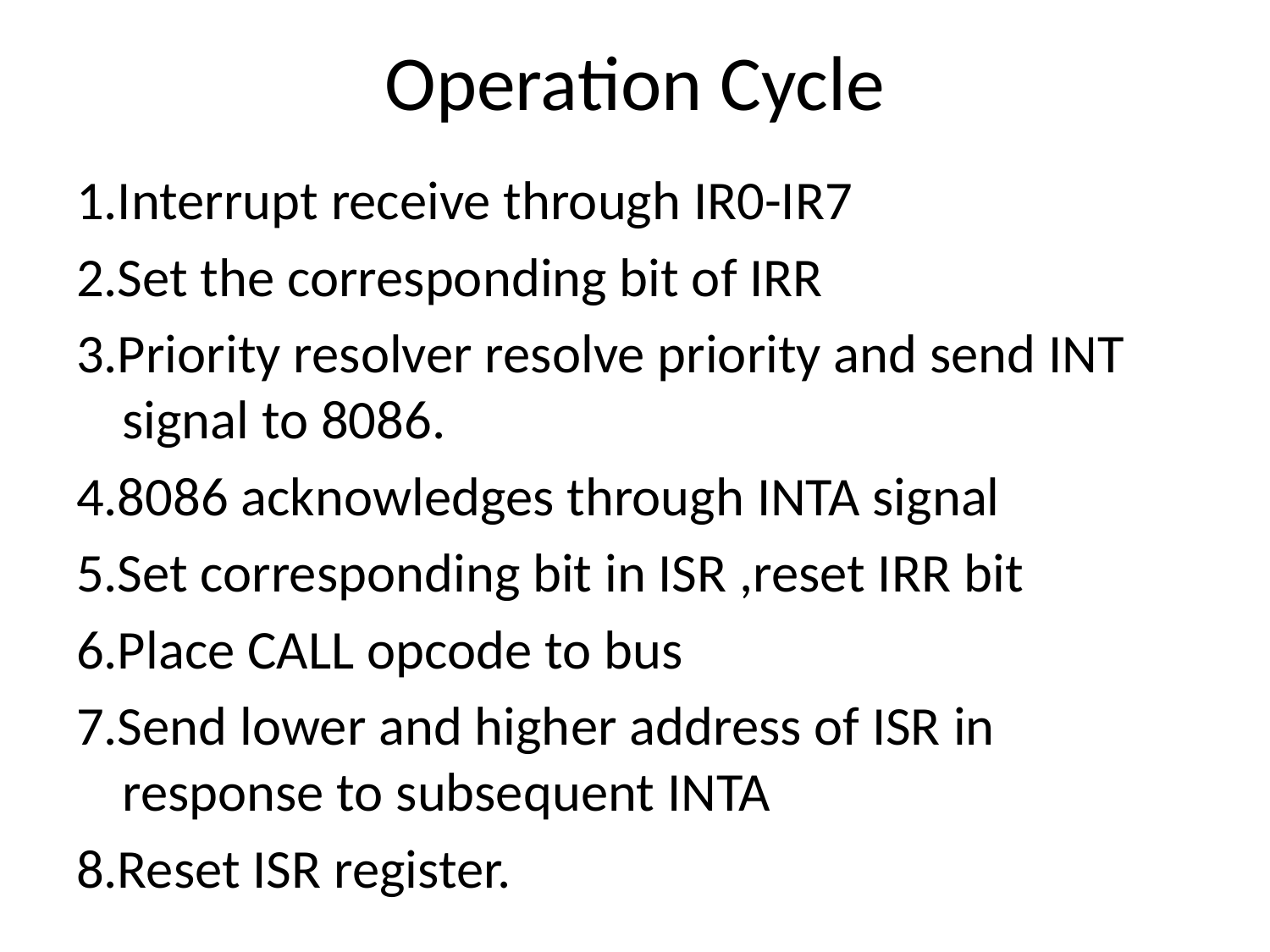

# Operation Cycle
1.Interrupt receive through IR0-IR7
2.Set the corresponding bit of IRR
3.Priority resolver resolve priority and send INT signal to 8086.
4.8086 acknowledges through INTA signal
5.Set corresponding bit in ISR ,reset IRR bit
6.Place CALL opcode to bus
7.Send lower and higher address of ISR in response to subsequent INTA
8.Reset ISR register.